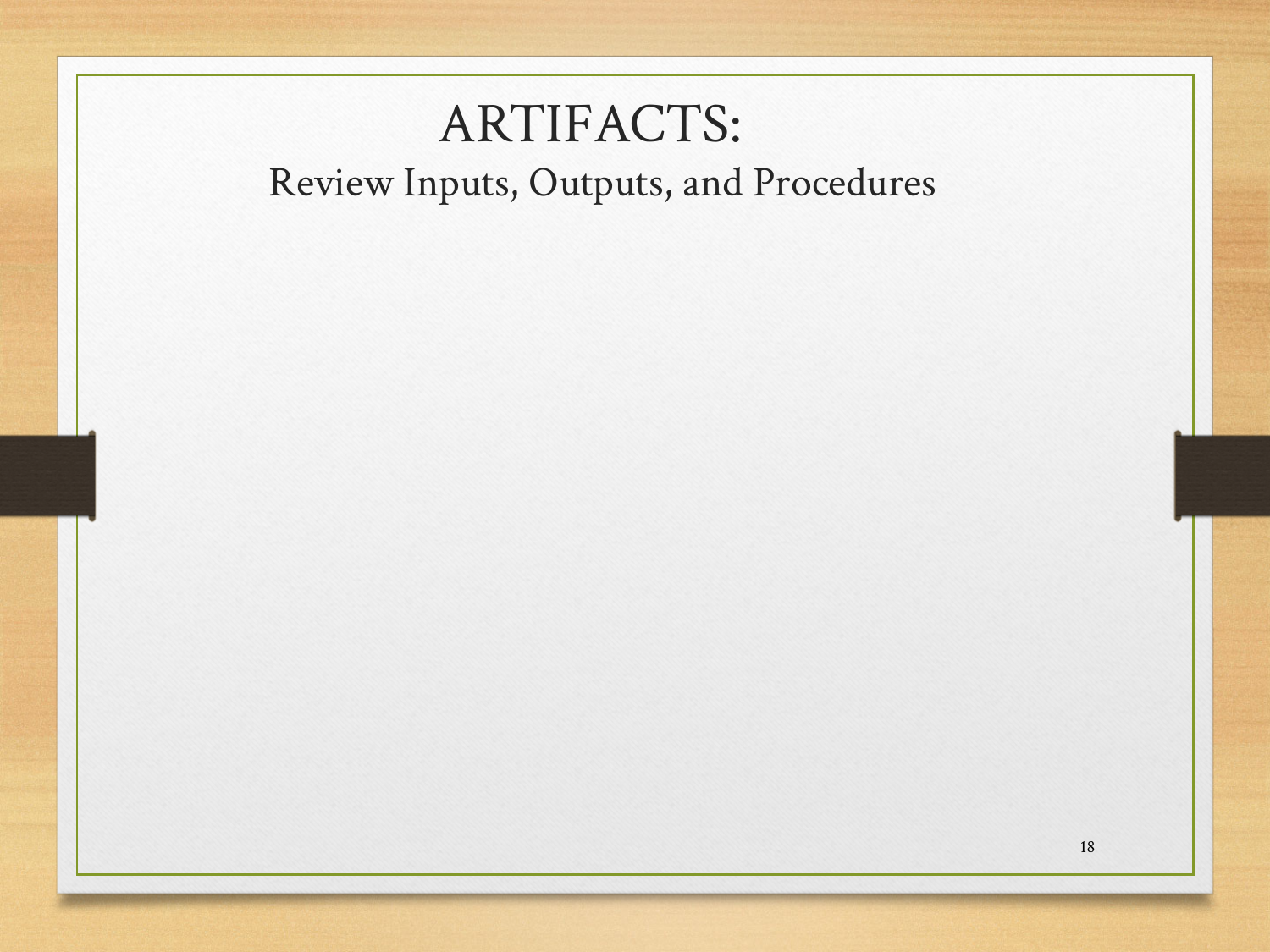

ARTIFACTS:
Review Inputs, Outputs, and Procedures
18